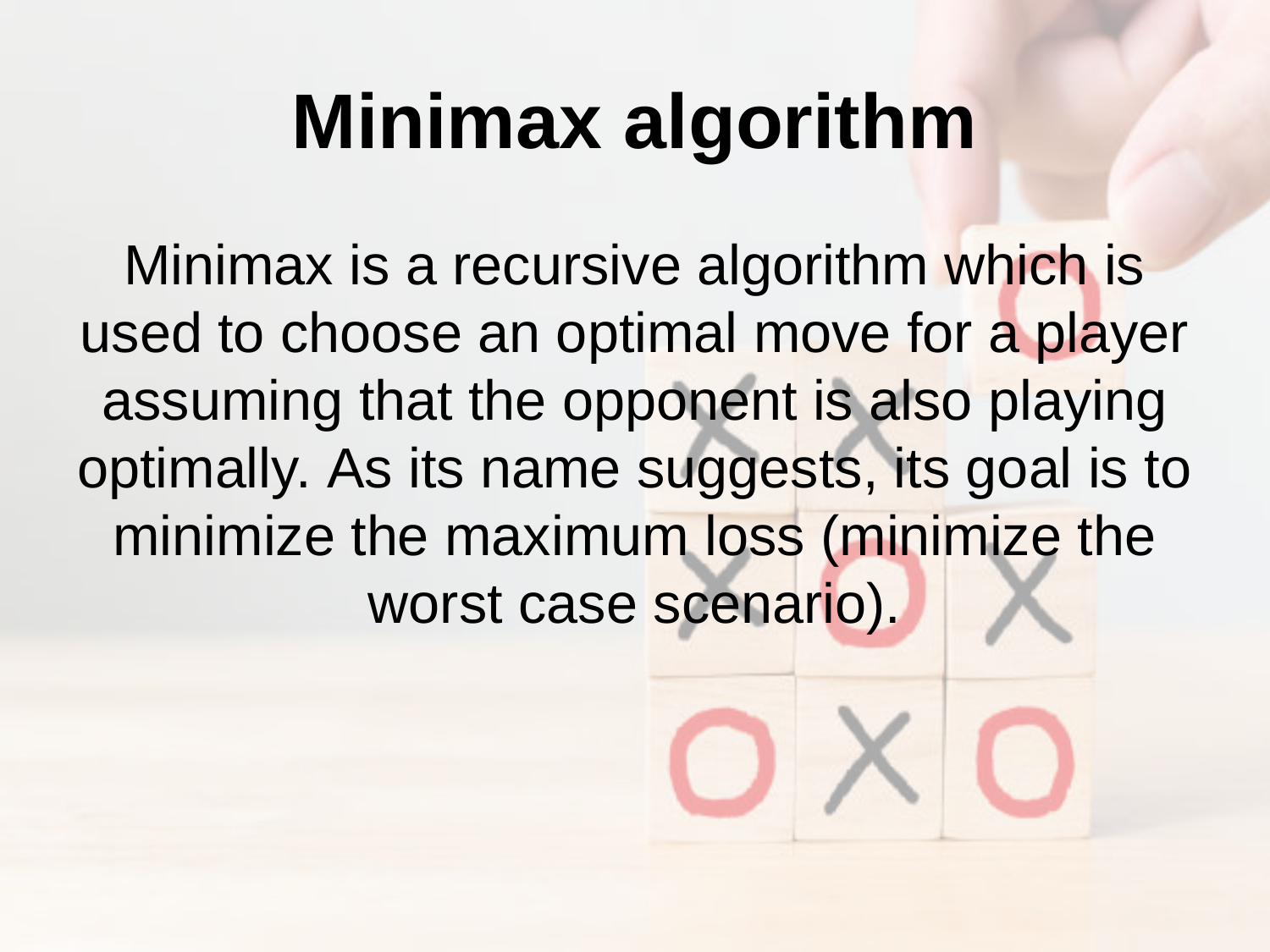

# Minimax algorithm
Minimax is a recursive algorithm which is used to choose an optimal move for a player assuming that the opponent is also playing optimally. As its name suggests, its goal is to minimize the maximum loss (minimize the worst case scenario).